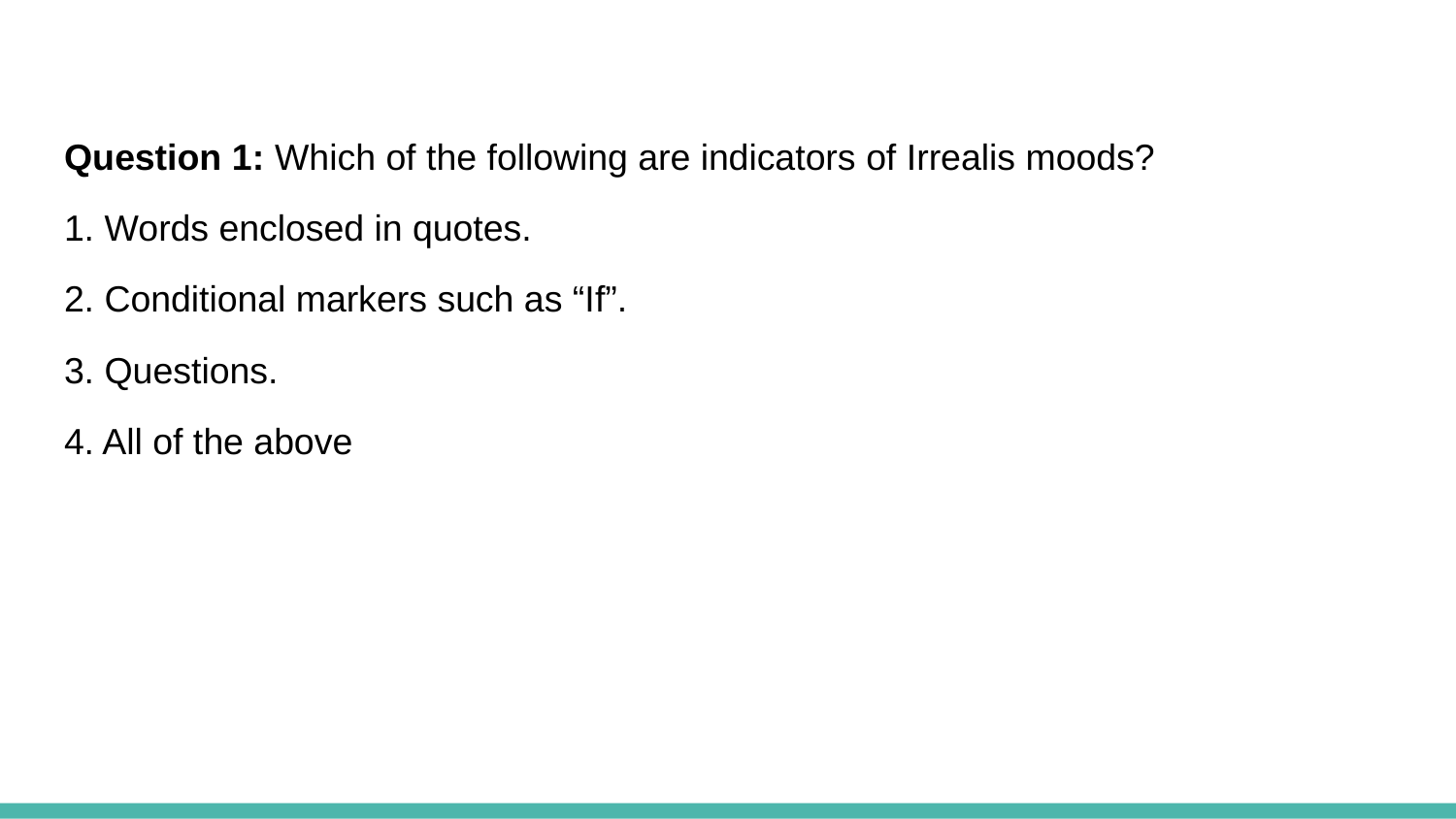

Question 1: Which of the following are indicators of Irrealis moods?
1. Words enclosed in quotes.
2. Conditional markers such as “If”.
3. Questions.
4. All of the above